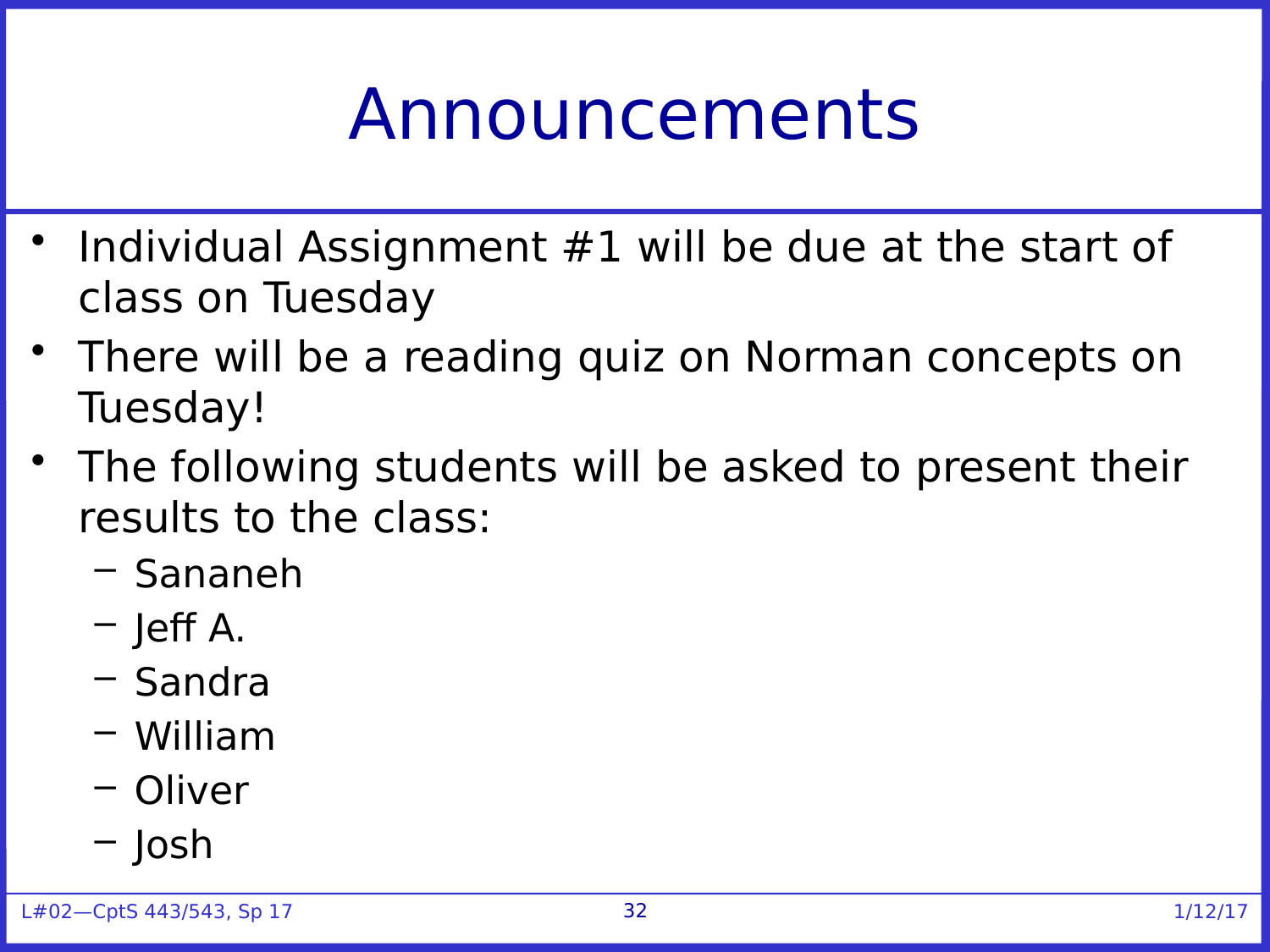

# Announcements
Individual Assignment #1 will be due at the start of class on Tuesday
There will be a reading quiz on Norman concepts on Tuesday!
The following students will be asked to present their results to the class:
Sananeh
Jeff A.
Sandra
William
Oliver
Josh

32